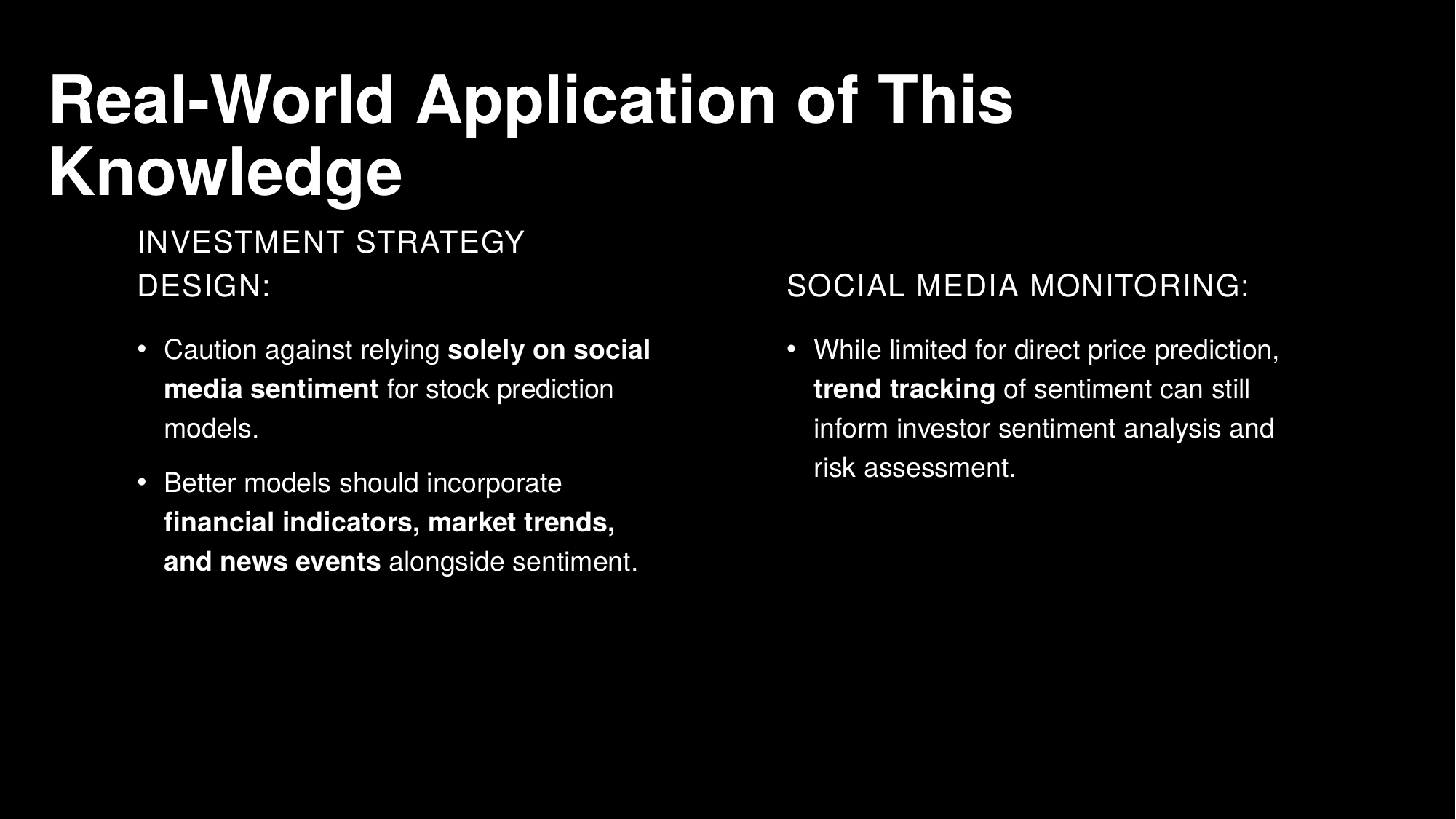

# Real-World Application of This Knowledge
Investment Strategy Design:
Social Media Monitoring:
While limited for direct price prediction, trend tracking of sentiment can still inform investor sentiment analysis and risk assessment.
Caution against relying solely on social media sentiment for stock prediction models.
Better models should incorporate financial indicators, market trends, and news events alongside sentiment.